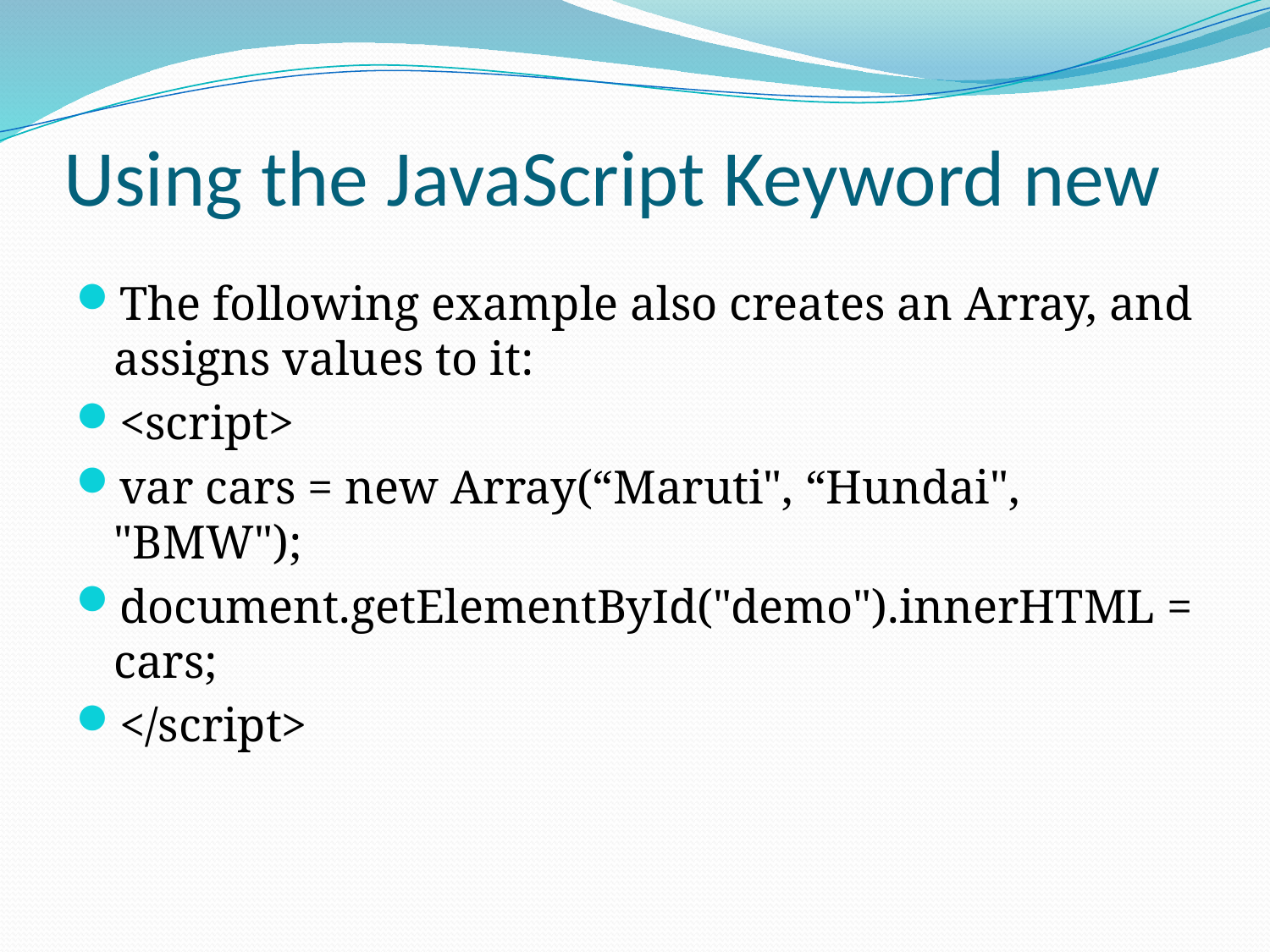

# Using the JavaScript Keyword new
The following example also creates an Array, and assigns values to it:
<script>
var cars = new Array(“Maruti", “Hundai", "BMW");
document.getElementById("demo").innerHTML = cars;
</script>